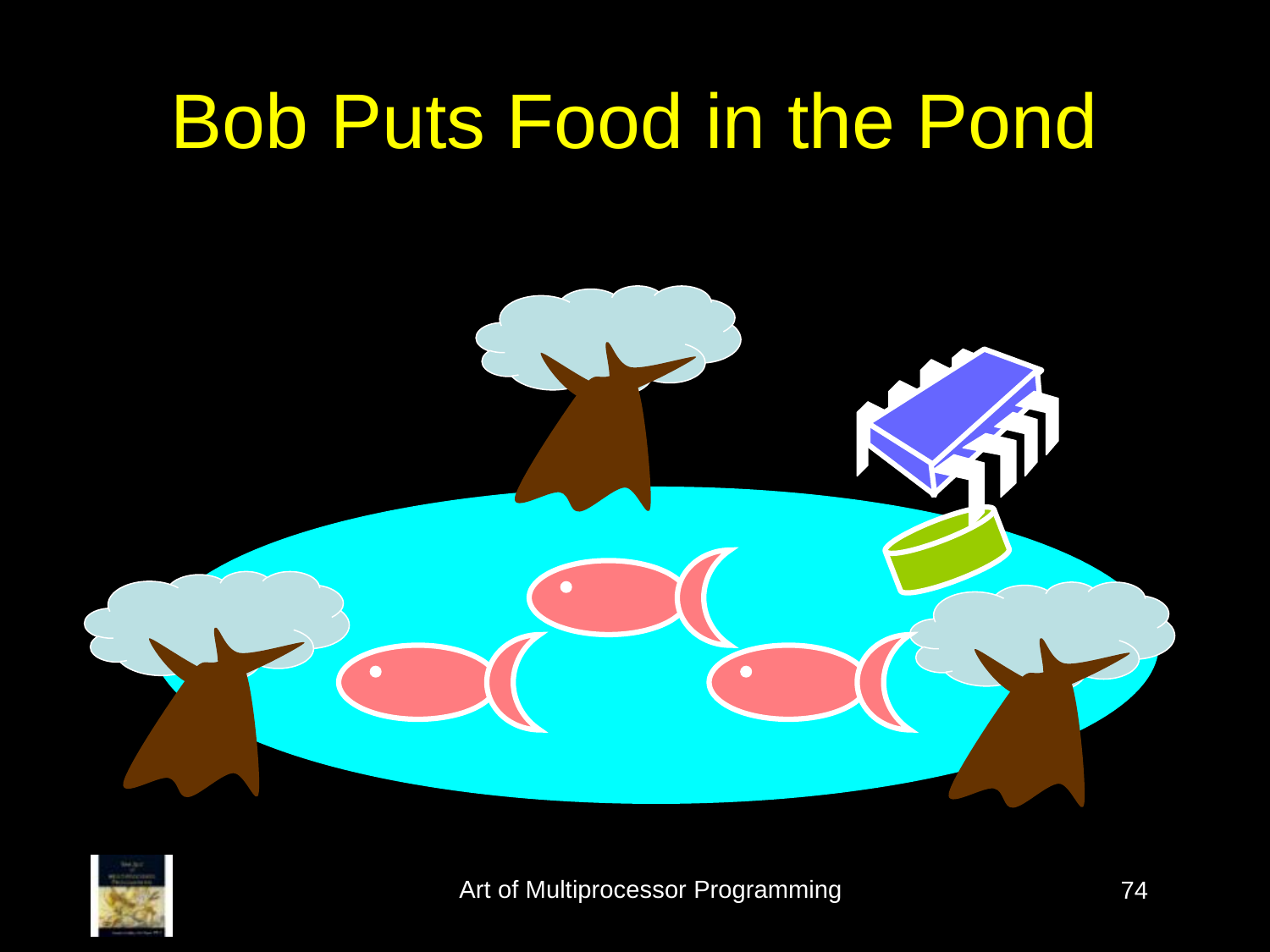

Bob Puts Food in the Pond

A

Art of Multiprocessor Programming
74